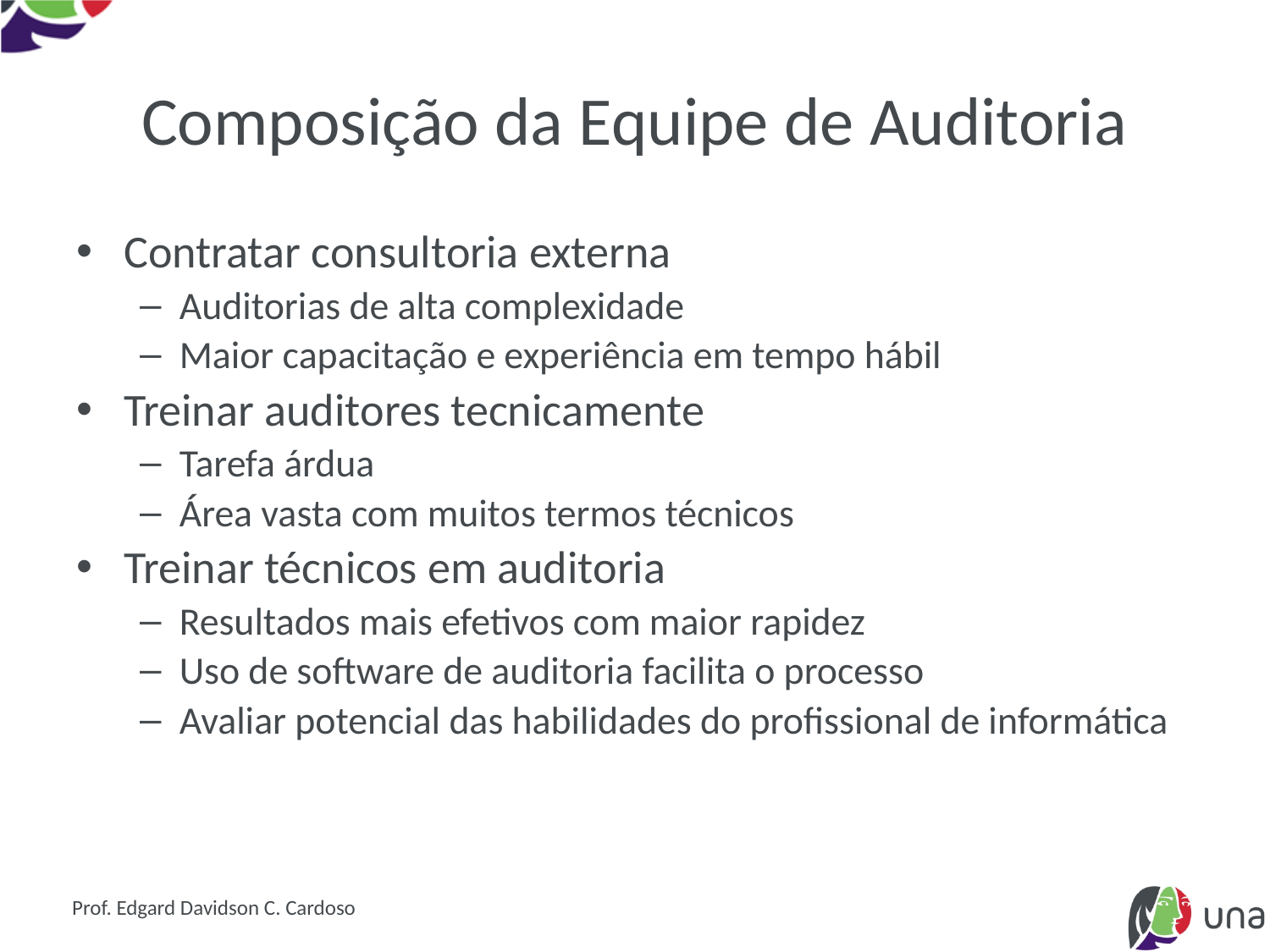

# Composição da Equipe de Auditoria
Contratar consultoria externa
Auditorias de alta complexidade
Maior capacitação e experiência em tempo hábil
Treinar auditores tecnicamente
Tarefa árdua
Área vasta com muitos termos técnicos
Treinar técnicos em auditoria
Resultados mais efetivos com maior rapidez
Uso de software de auditoria facilita o processo
Avaliar potencial das habilidades do profissional de informática